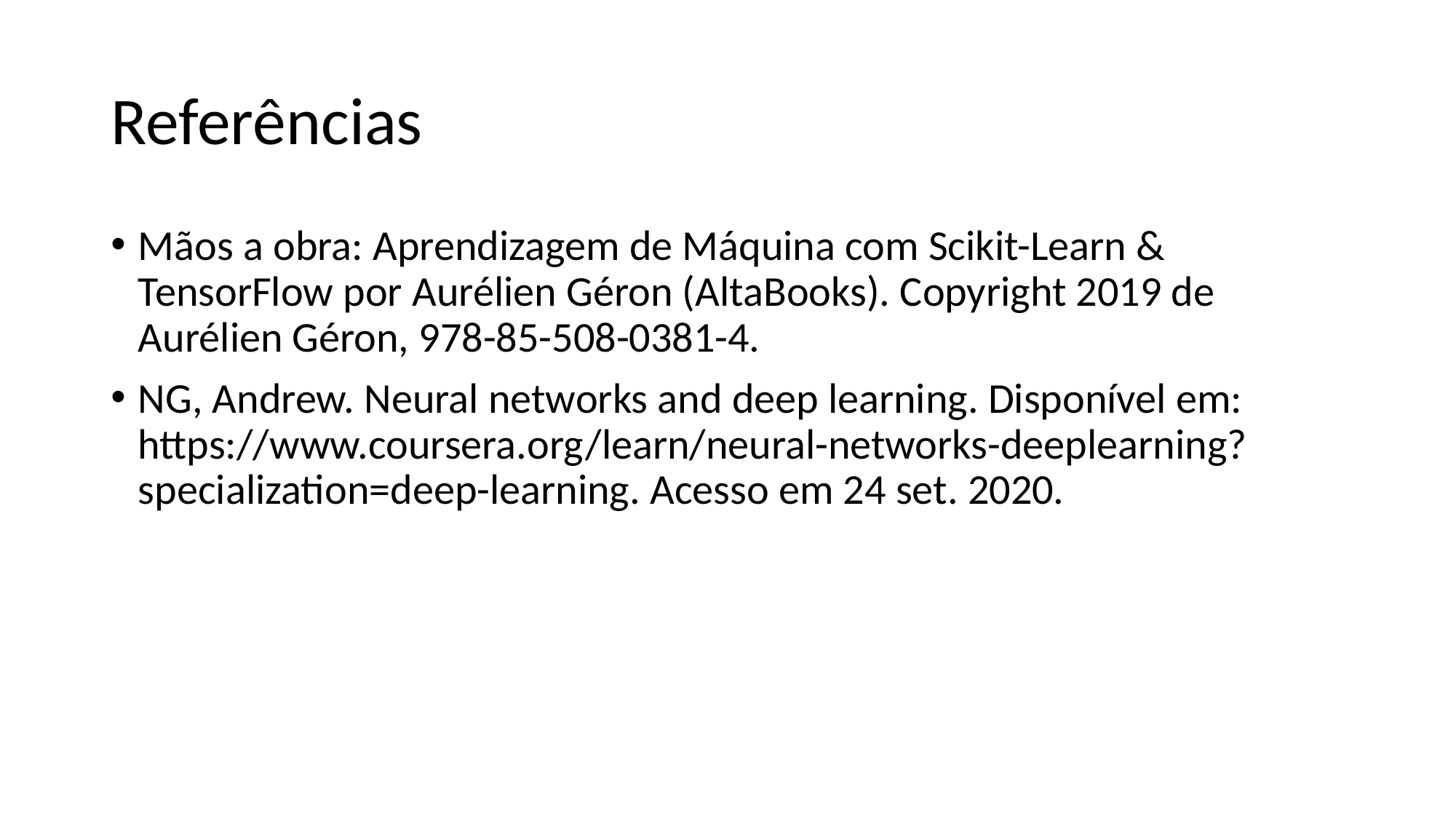

# Referências
Mãos a obra: Aprendizagem de Máquina com Scikit-Learn & TensorFlow por Aurélien Géron (AltaBooks). Copyright 2019 de Aurélien Géron, 978-85-508-0381-4.
NG, Andrew. Neural networks and deep learning. Disponível em: https://www.coursera.org/learn/neural-networks-deeplearning?specialization=deep-learning. Acesso em 24 set. 2020.